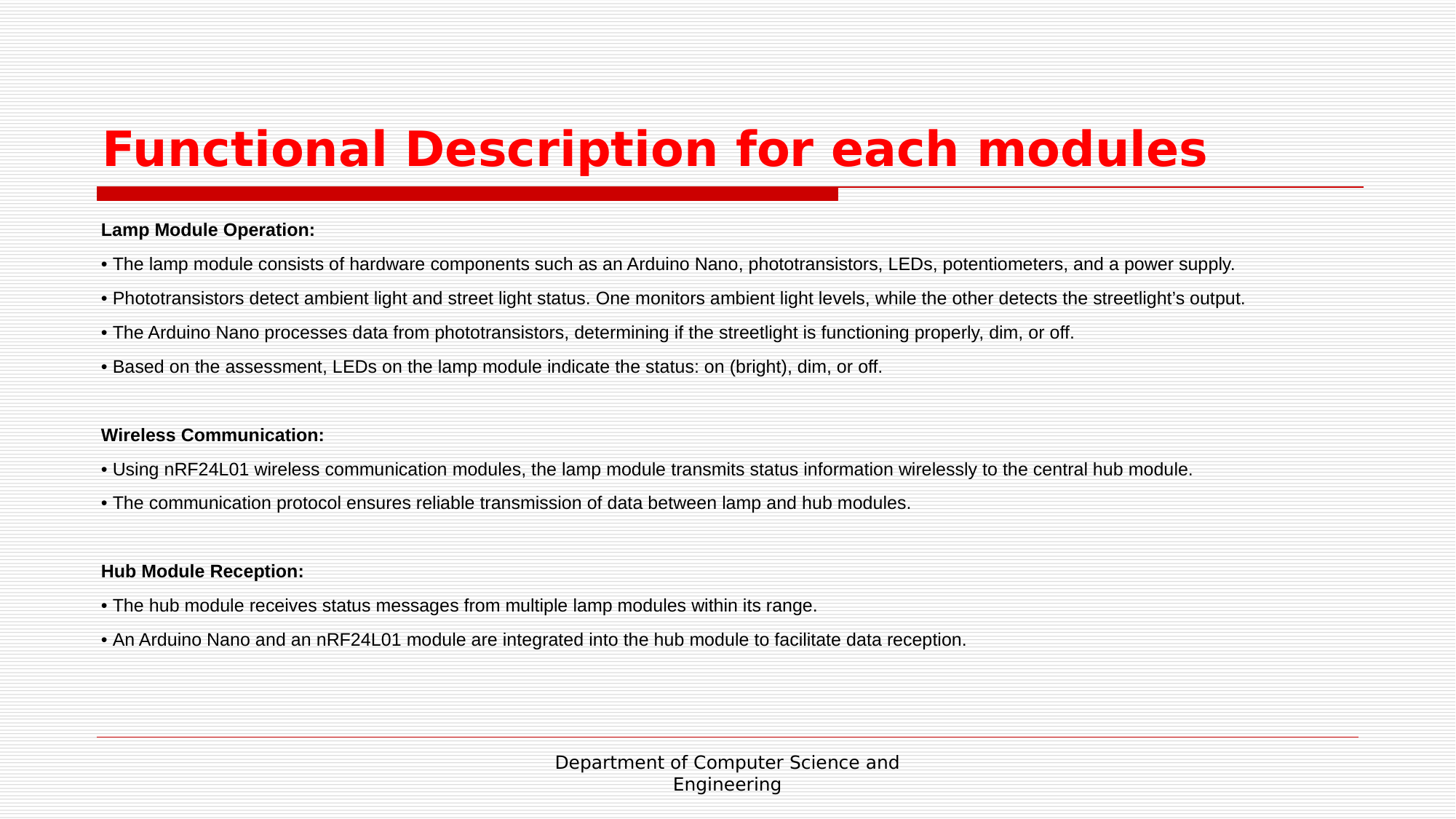

# Functional Description for each modules
Lamp Module Operation:
• The lamp module consists of hardware components such as an Arduino Nano, phototransistors, LEDs, potentiometers, and a power supply.
• Phototransistors detect ambient light and street light status. One monitors ambient light levels, while the other detects the streetlight’s output.
• The Arduino Nano processes data from phototransistors, determining if the streetlight is functioning properly, dim, or off.
• Based on the assessment, LEDs on the lamp module indicate the status: on (bright), dim, or off.

Wireless Communication:
• Using nRF24L01 wireless communication modules, the lamp module transmits status information wirelessly to the central hub module.
• The communication protocol ensures reliable transmission of data between lamp and hub modules.

Hub Module Reception:
• The hub module receives status messages from multiple lamp modules within its range.
• An Arduino Nano and an nRF24L01 module are integrated into the hub module to facilitate data reception.

Department of Computer Science and Engineering